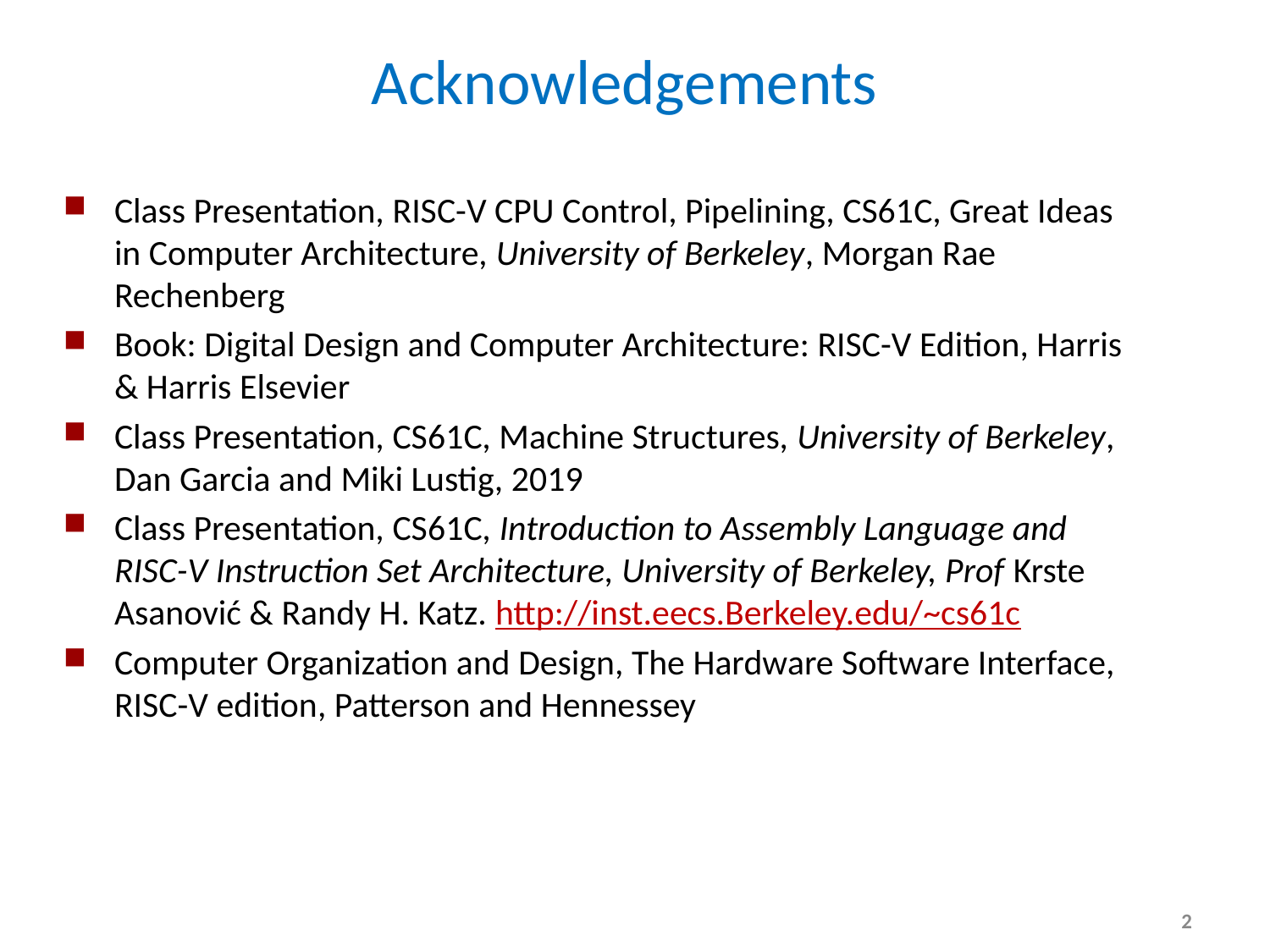

# Acknowledgements

Class Presentation, RISC-V CPU Control, Pipelining, CS61C, Great Ideas in Computer Architecture, University of Berkeley, Morgan Rae Rechenberg
Book: Digital Design and Computer Architecture: RISC-V Edition, Harris & Harris Elsevier
Class Presentation, CS61C, Machine Structures, University of Berkeley, Dan Garcia and Miki Lustig, 2019
Class Presentation, CS61C, Introduction to Assembly Language and RISC-V Instruction Set Architecture, University of Berkeley, Prof Krste Asanović & Randy H. Katz. http://inst.eecs.Berkeley.edu/~cs61c
Computer Organization and Design, The Hardware Software Interface, RISC-V edition, Patterson and Hennessey